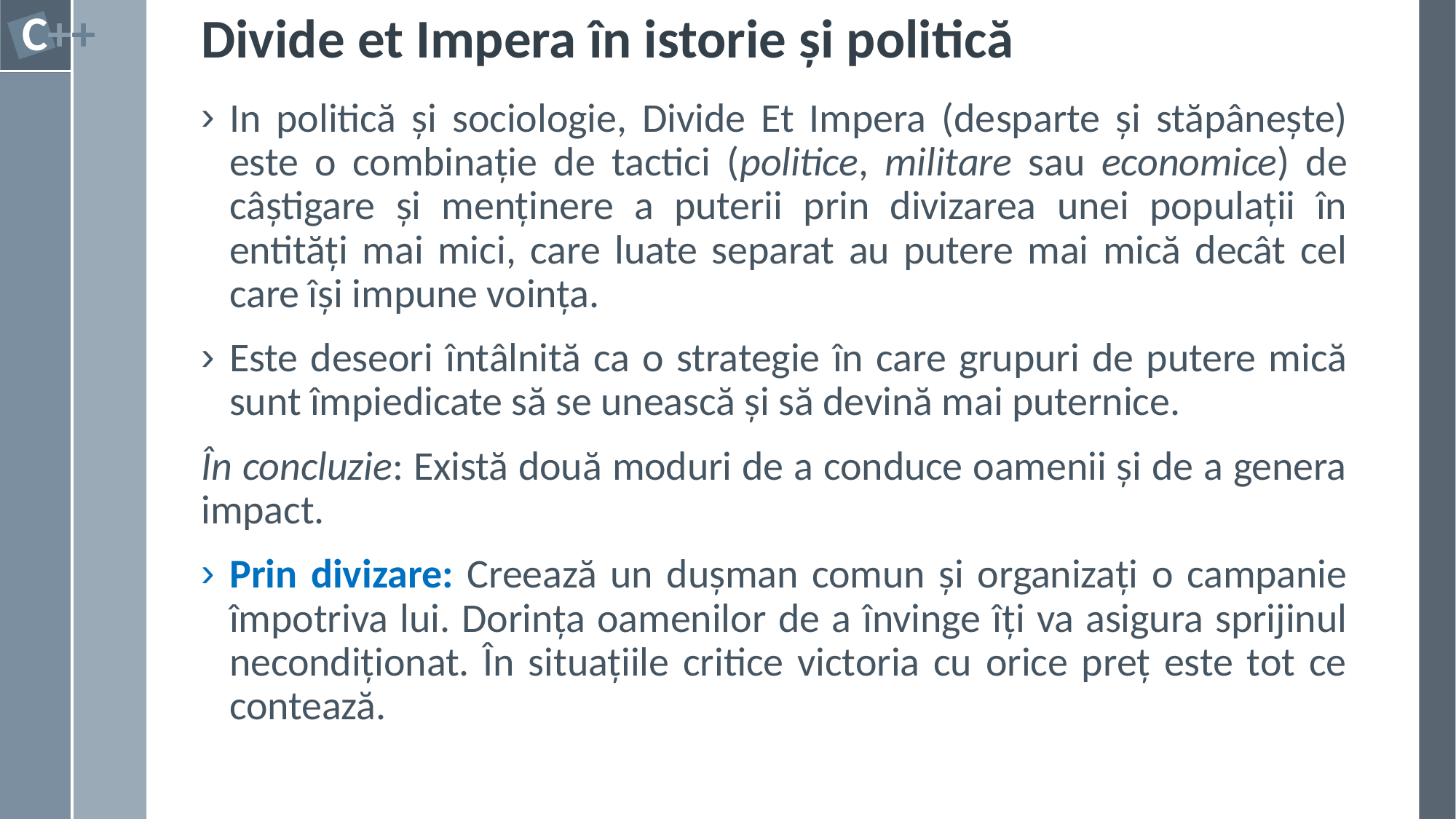

# Divide et Impera în istorie și politică
In politică și sociologie, Divide Et Impera (desparte și stăpânește) este o combinație de tactici (politice, militare sau economice) de câștigare și menținere a puterii prin divizarea unei populații în entități mai mici, care luate separat au putere mai mică decât cel care își impune voința.
Este deseori întâlnită ca o strategie în care grupuri de putere mică sunt împiedicate să se unească și să devină mai puternice.
În concluzie: Există două moduri de a conduce oamenii și de a genera impact.
Prin divizare: Creează un dușman comun și organizați o campanie împotriva lui. Dorința oamenilor de a învinge îți va asigura sprijinul necondiționat. În situațiile critice victoria cu orice preț este tot ce contează.